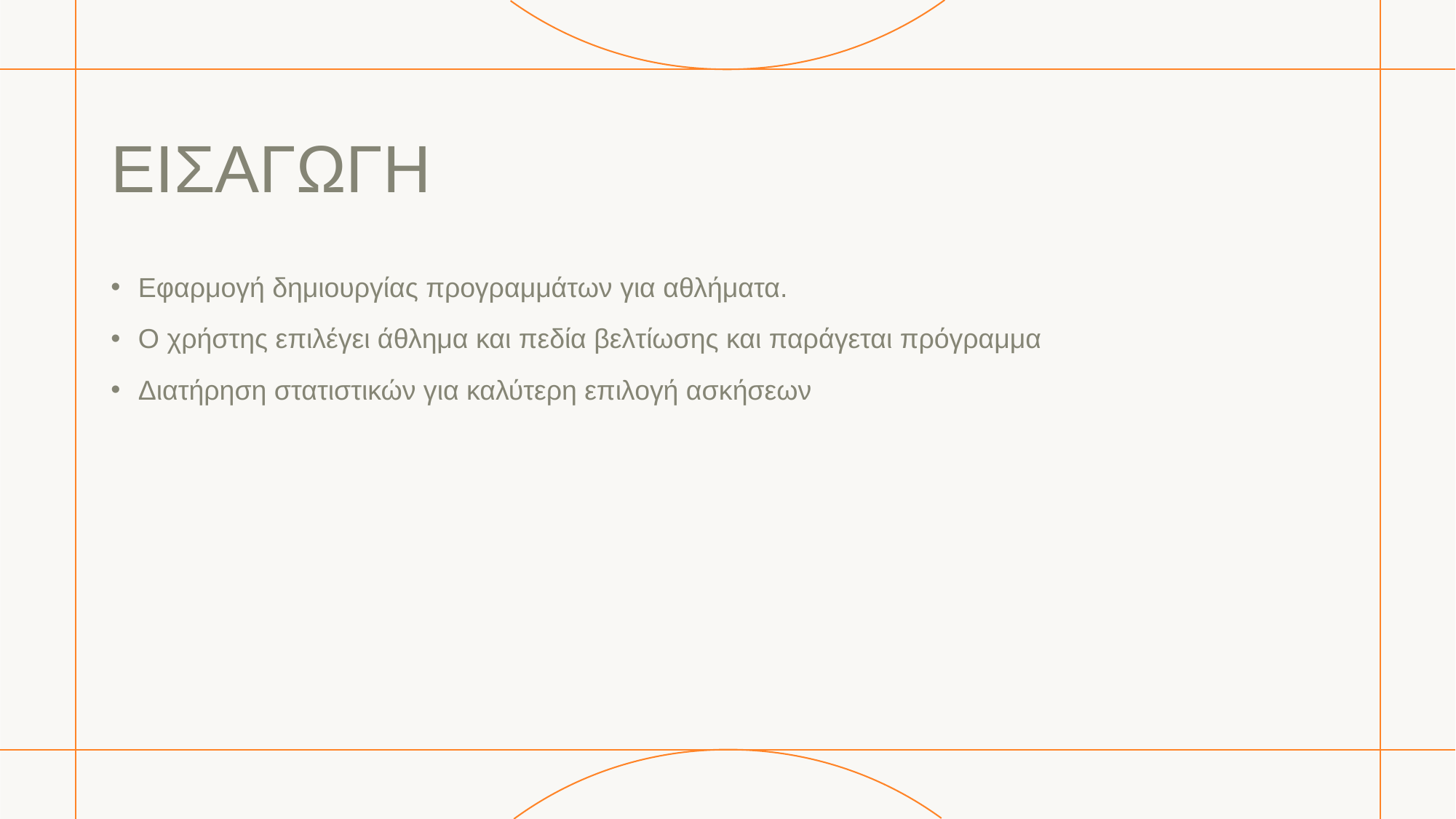

# ΕΙΣΑΓΩΓΗ
Εφαρμογή δημιουργίας προγραμμάτων για αθλήματα.
Ο χρήστης επιλέγει άθλημα και πεδία βελτίωσης και παράγεται πρόγραμμα
Διατήρηση στατιστικών για καλύτερη επιλογή ασκήσεων